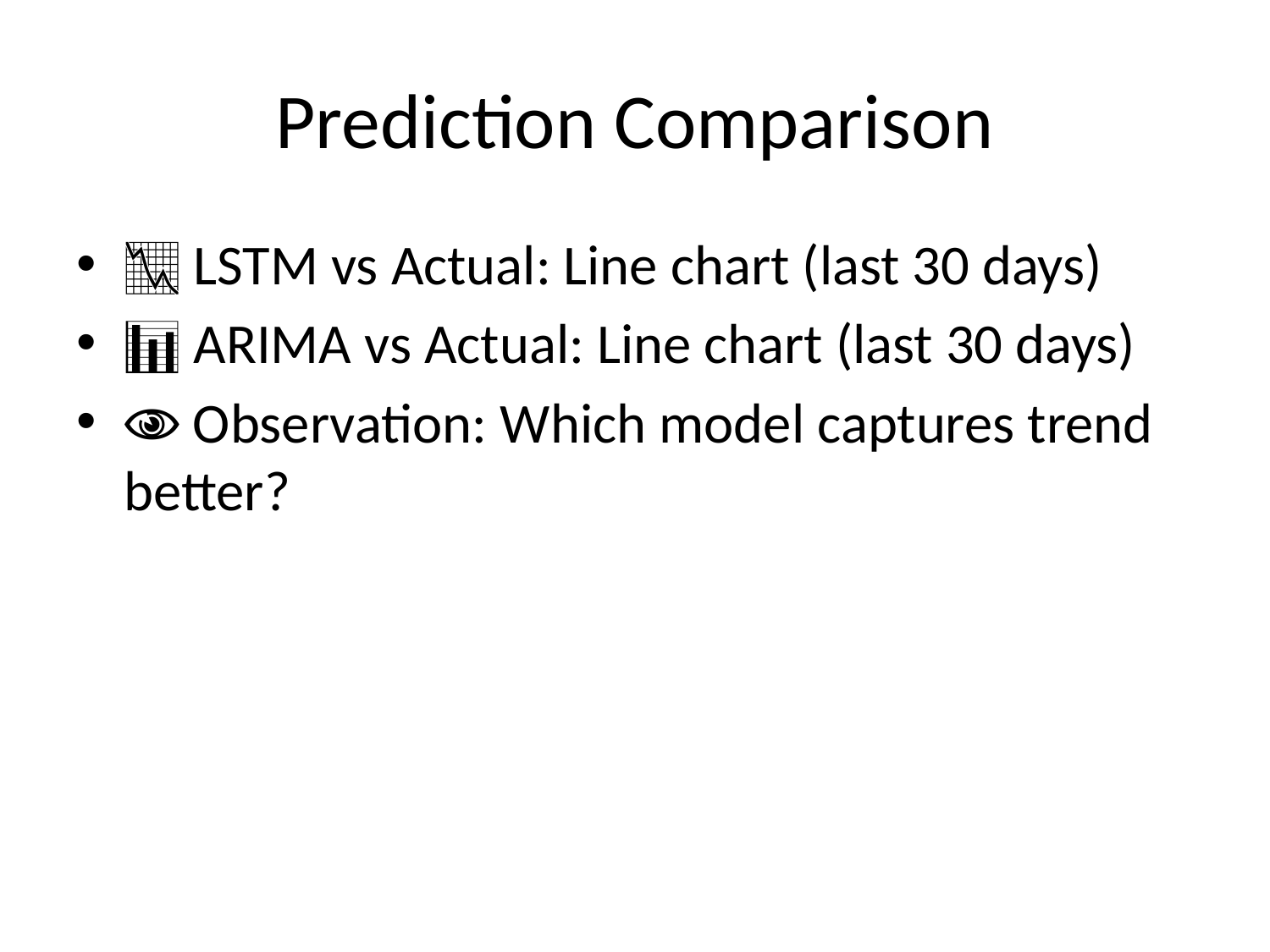

# Prediction Comparison
📉 LSTM vs Actual: Line chart (last 30 days)
📊 ARIMA vs Actual: Line chart (last 30 days)
👁️ Observation: Which model captures trend better?